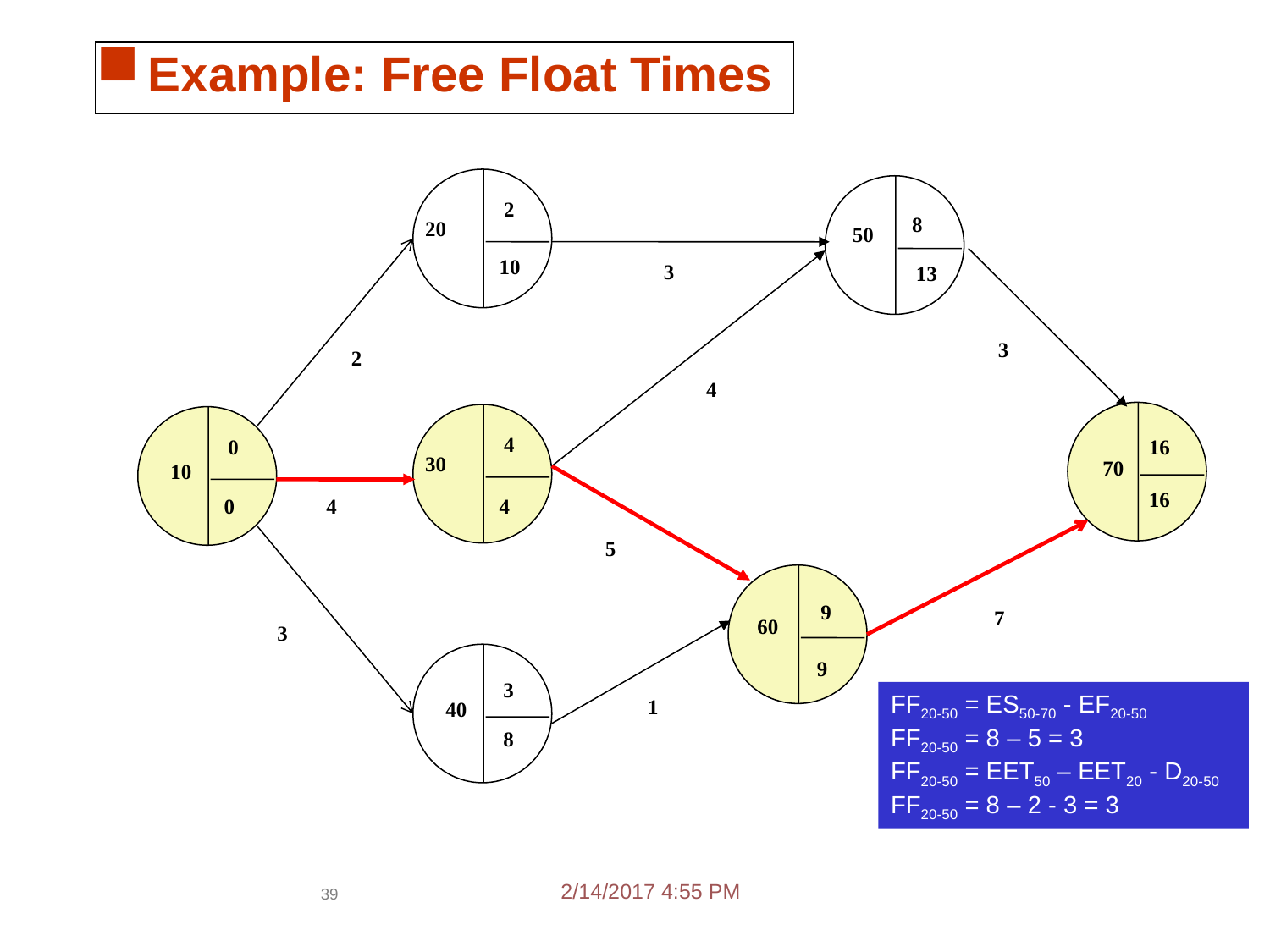

Example: Free Float Times
           2

20

50

70

           4

30

            10

0

60

            40

3

3
3
2
4
4
5
7
3
1
8
16
9
10
13
16
4
0
9
8
FF20-50 = ES50-70 - EF20-50
FF20-50 = 8 – 5 = 3
FF20-50 = EET50 – EET20 - D20-50
FF20-50 = 8 – 2 - 3 = 3
2/14/2017 4:55 PM
39